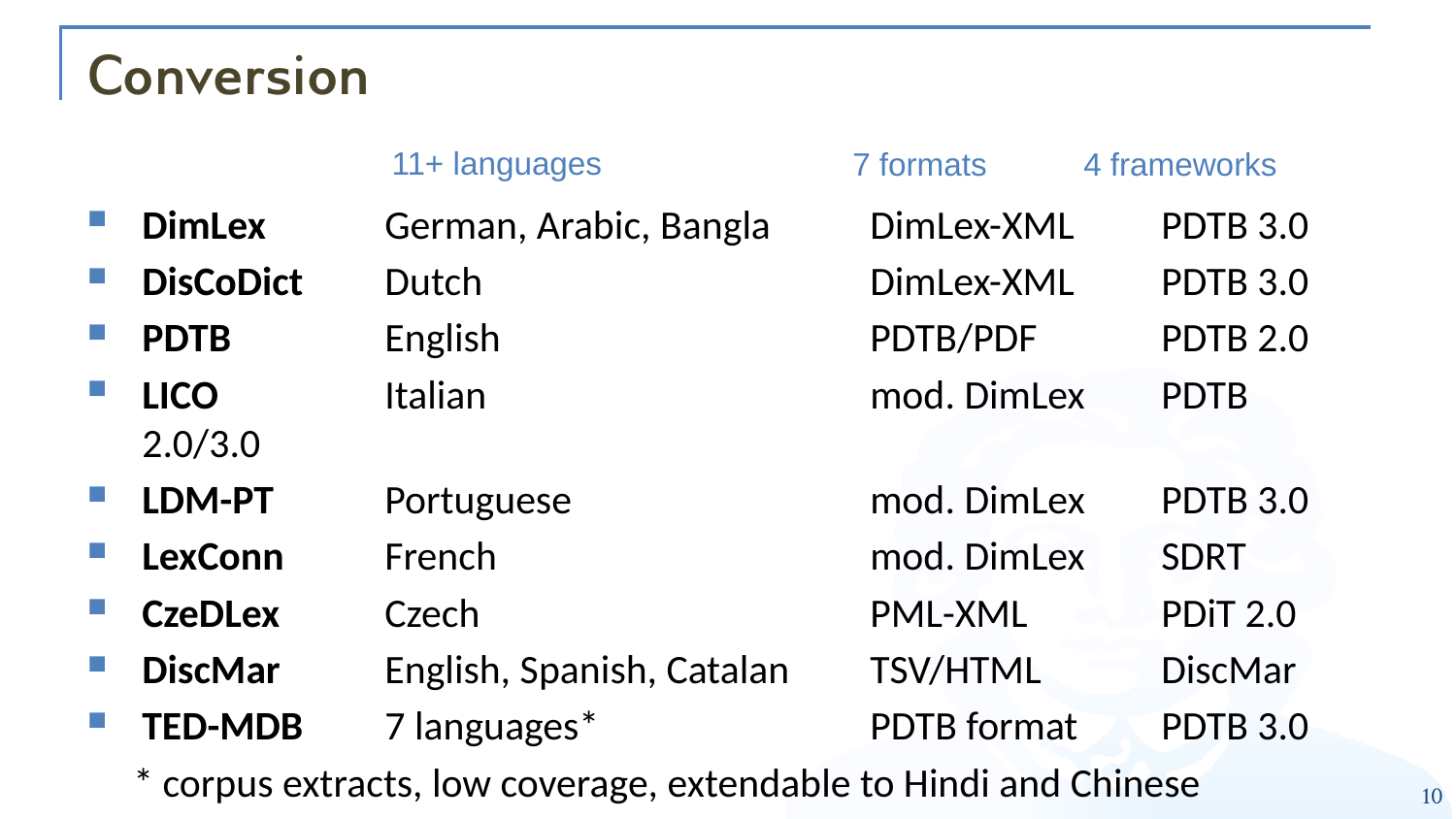

# Conversion
11+ languages
7 formats
4 frameworks
DimLex 	German, Arabic, Bangla	DimLex-XML	PDTB 3.0
DisCoDict 	Dutch	DimLex-XML	PDTB 3.0
PDTB 	English	PDTB/PDF	PDTB 2.0
LICO 	Italian	mod. DimLex	PDTB 2.0/3.0
LDM-PT 	Portuguese	mod. DimLex	PDTB 3.0
LexConn 	French	mod. DimLex	SDRT
CzeDLex 	Czech	PML-XML	PDiT 2.0
DiscMar 	English, Spanish, Catalan	TSV/HTML	DiscMar
TED-MDB 	7 languages*	PDTB format	PDTB 3.0
     * corpus extracts, low coverage, extendable to Hindi and Chinese
10